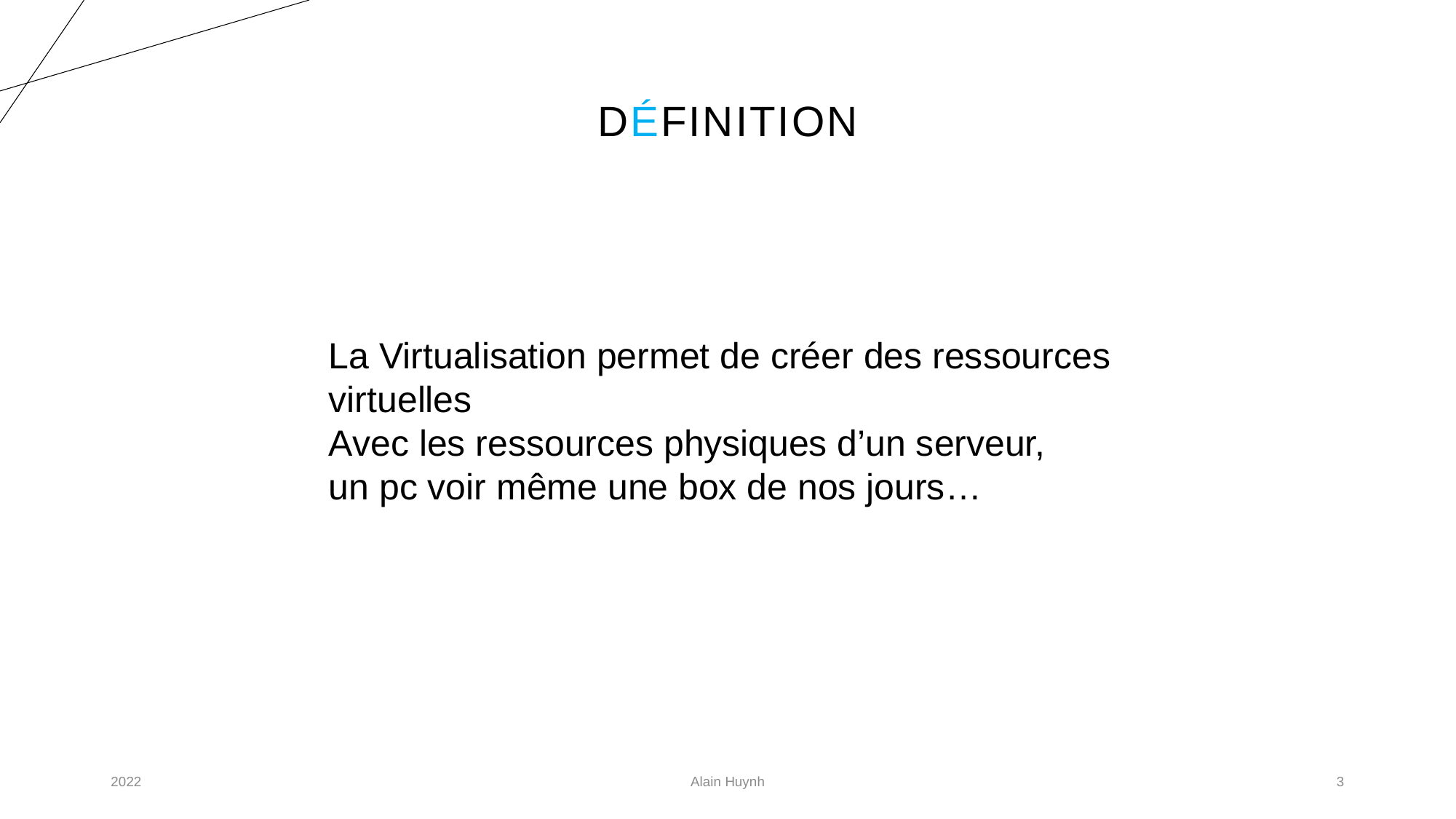

# Définition
La Virtualisation permet de créer des ressources virtuelles
Avec les ressources physiques d’un serveur,
un pc voir même une box de nos jours…

2022
Alain Huynh
3